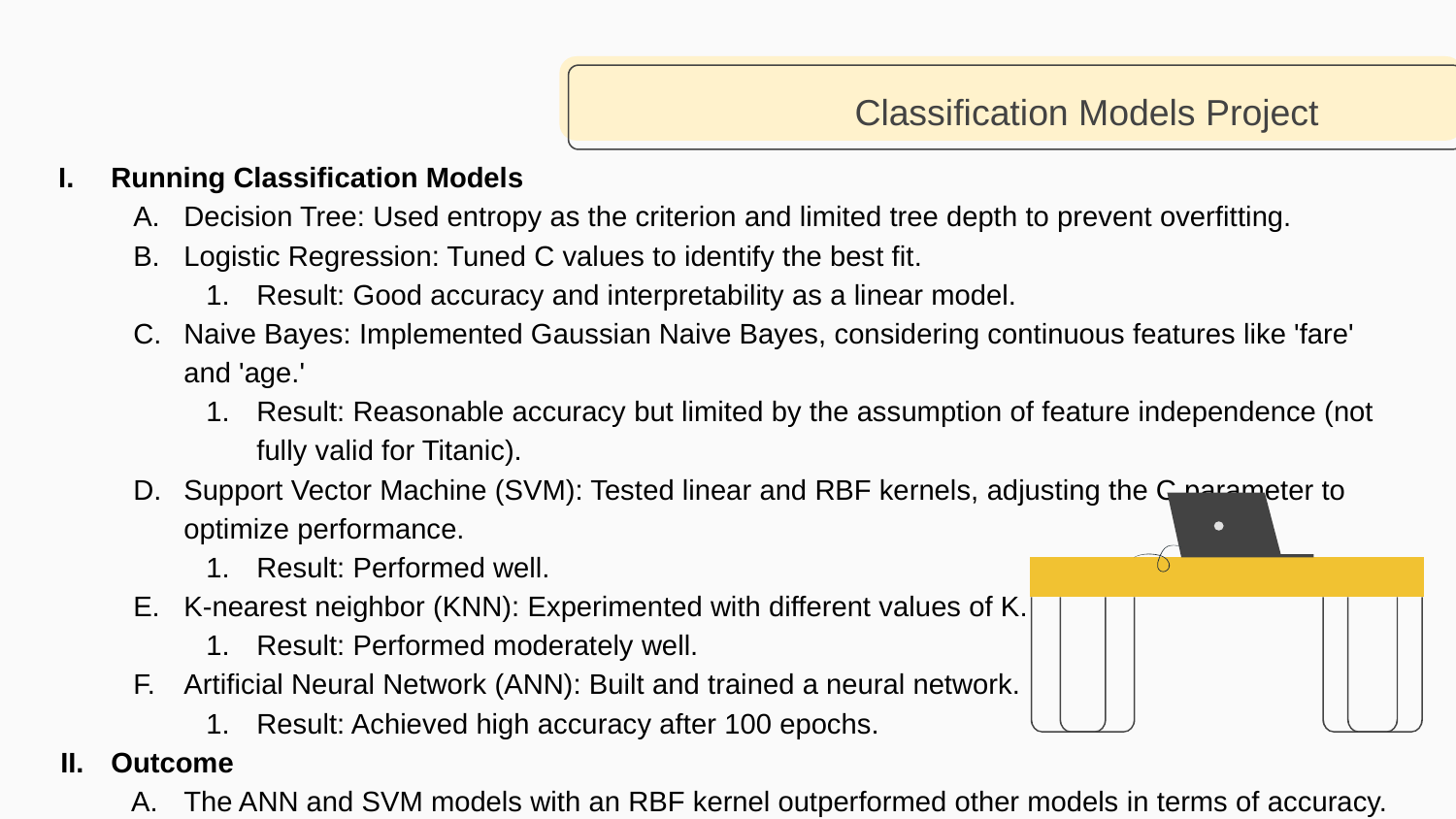

# Classification Models Project
Running Classification Models
Decision Tree: Used entropy as the criterion and limited tree depth to prevent overfitting.
Logistic Regression: Tuned C values to identify the best fit.
Result: Good accuracy and interpretability as a linear model.
Naive Bayes: Implemented Gaussian Naive Bayes, considering continuous features like 'fare' and 'age.'
Result: Reasonable accuracy but limited by the assumption of feature independence (not fully valid for Titanic).
Support Vector Machine (SVM): Tested linear and RBF kernels, adjusting the C parameter to optimize performance.
Result: Performed well.
K-nearest neighbor (KNN): Experimented with different values of K.
Result: Performed moderately well.
Artificial Neural Network (ANN): Built and trained a neural network.
Result: Achieved high accuracy after 100 epochs.
Outcome
The ANN and SVM models with an RBF kernel outperformed other models in terms of accuracy.